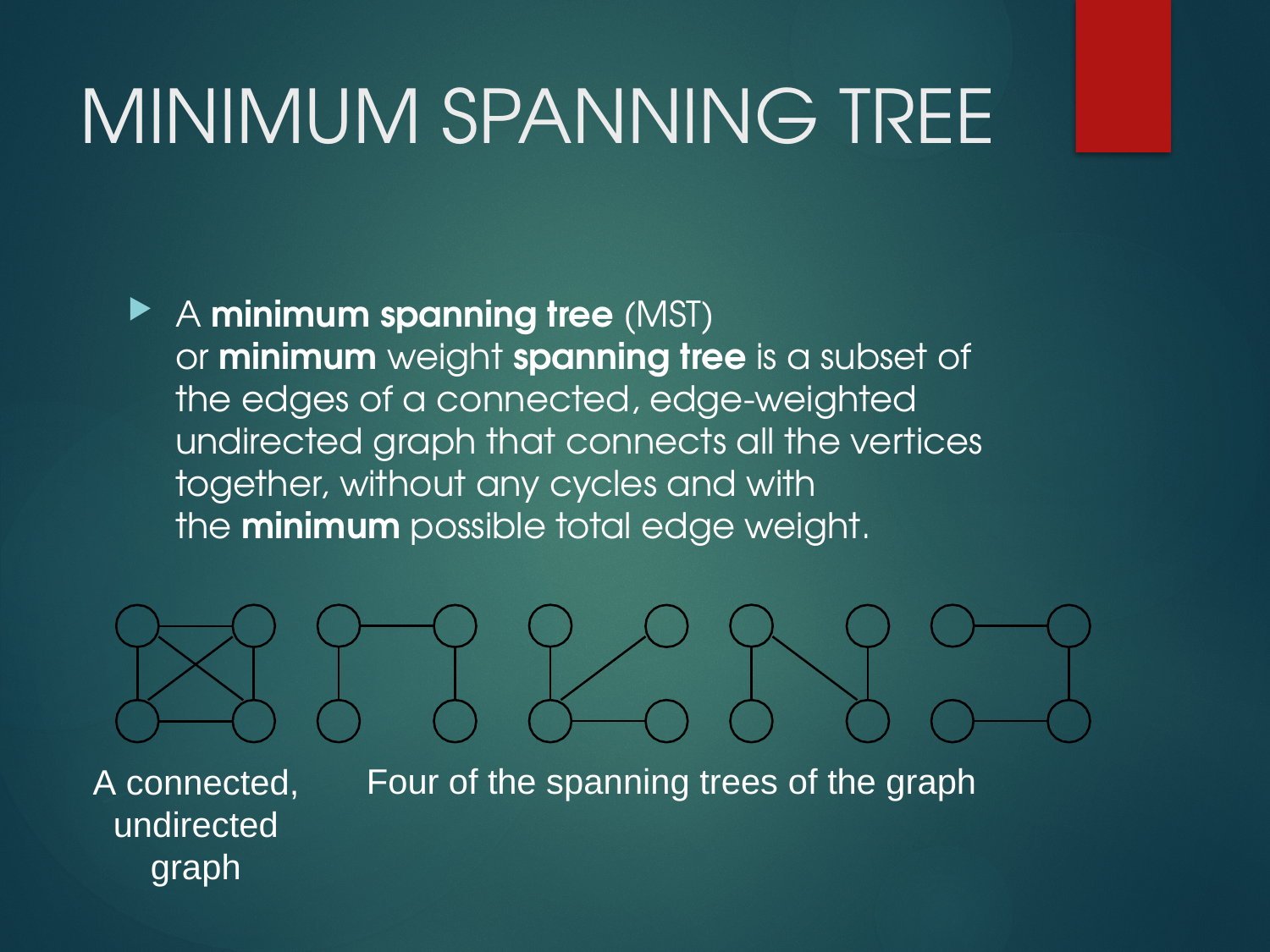

# MINIMUM SPANNING TREE
A minimum spanning tree (MST) or minimum weight spanning tree is a subset of the edges of a connected, edge-weighted undirected graph that connects all the vertices together, without any cycles and with the minimum possible total edge weight.

Four of the spanning trees of the graph
A connected,  undirected  graph